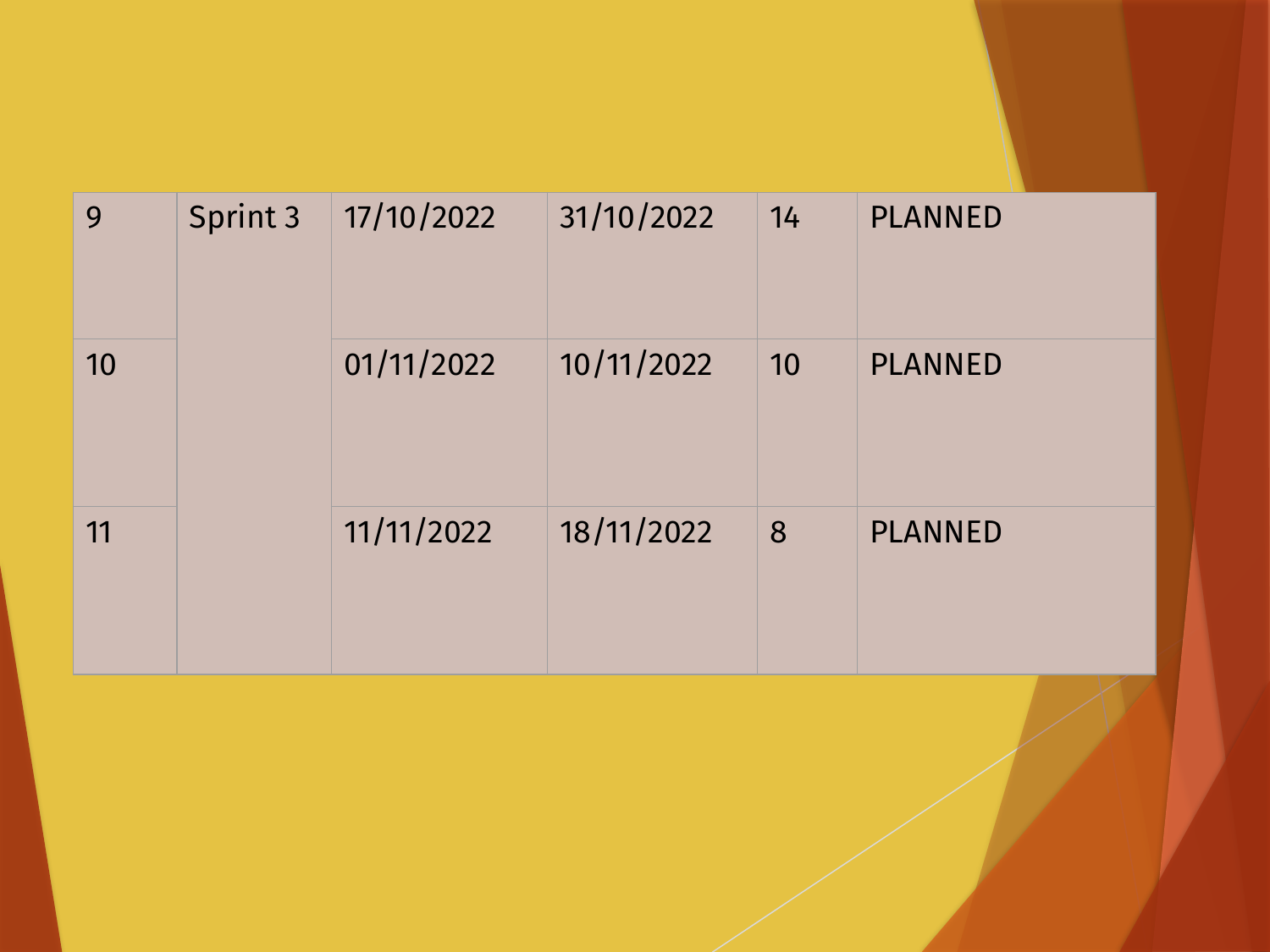

| 9 | Sprint 3 | 17/10/2022 | 31/10/2022 | 14 | PLANNED |
| --- | --- | --- | --- | --- | --- |
| 10 |  | 01/11/2022 | 10/11/2022 | 10 | PLANNED |
| 11 |  | 11/11/2022 | 18/11/2022 | 8 | PLANNED |